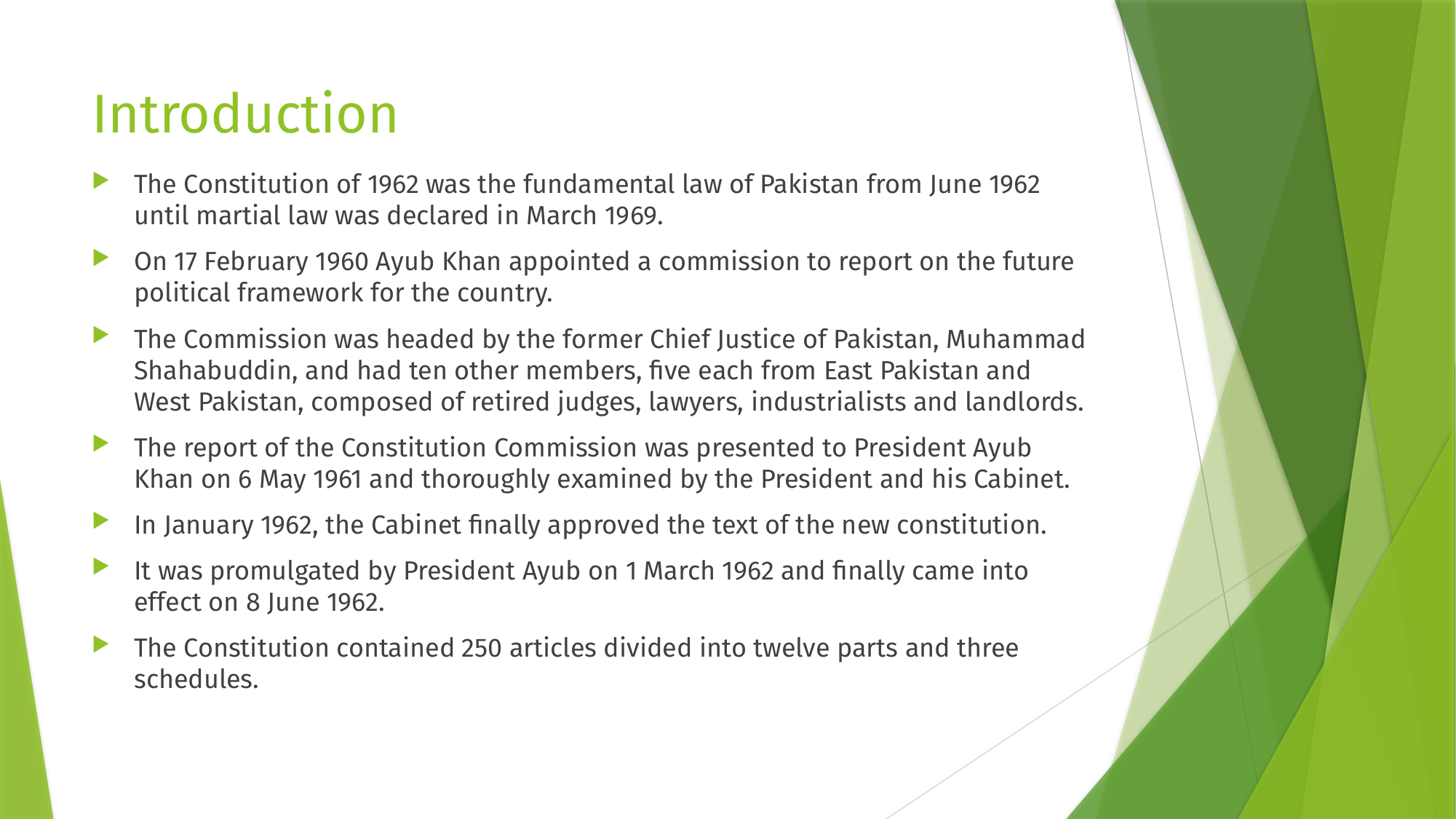

# Introduction
The Constitution of 1962 was the fundamental law of Pakistan from June 1962 until martial law was declared in March 1969.
On 17 February 1960 Ayub Khan appointed a commission to report on the future political framework for the country.
The Commission was headed by the former Chief Justice of Pakistan, Muhammad Shahabuddin, and had ten other members, five each from East Pakistan and West Pakistan, composed of retired judges, lawyers, industrialists and landlords.
The report of the Constitution Commission was presented to President Ayub Khan on 6 May 1961 and thoroughly examined by the President and his Cabinet.
In January 1962, the Cabinet finally approved the text of the new constitution.
It was promulgated by President Ayub on 1 March 1962 and finally came into effect on 8 June 1962.
The Constitution contained 250 articles divided into twelve parts and three schedules.